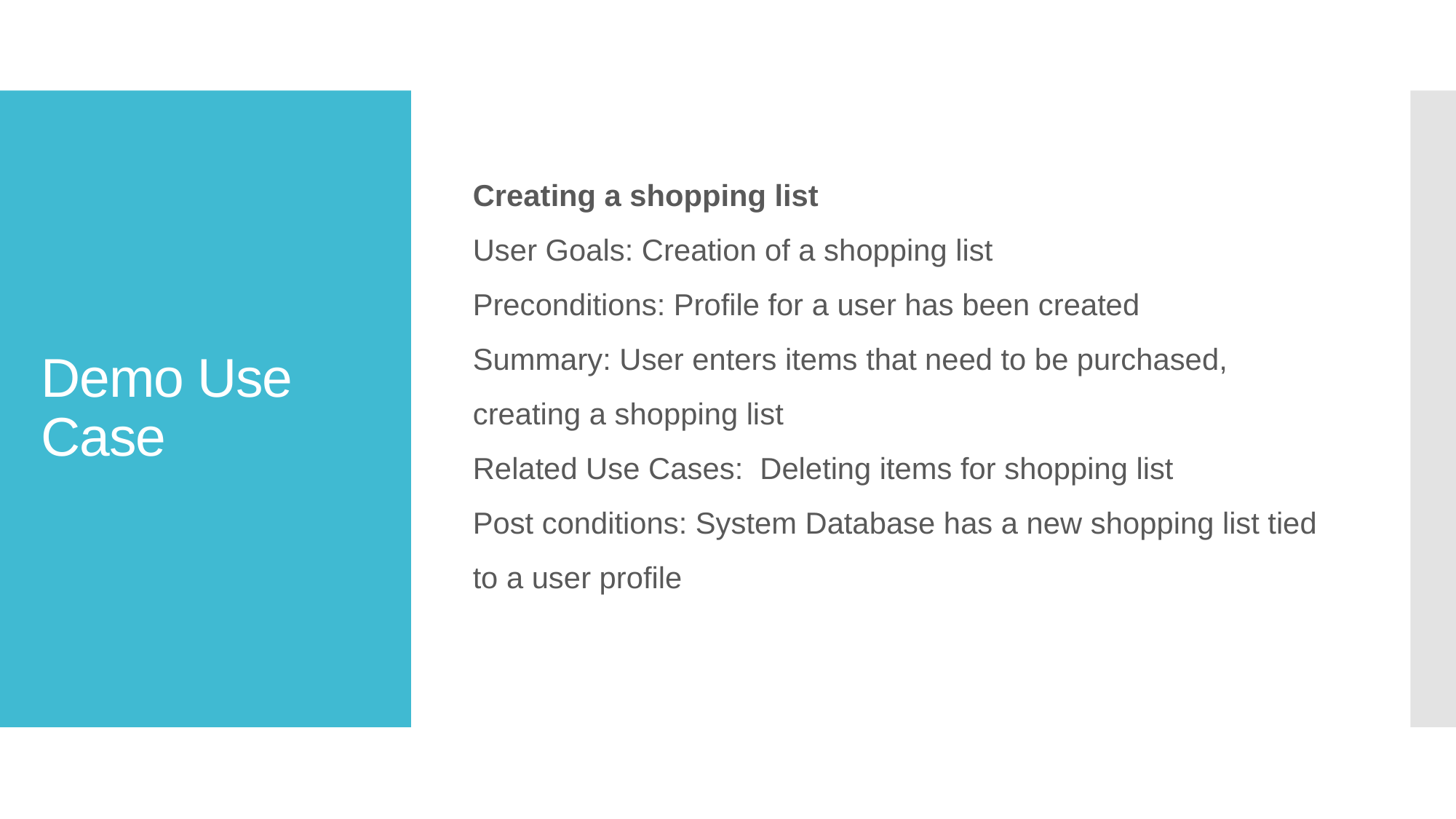

Creating a shopping list
User Goals: Creation of a shopping list
Preconditions: Profile for a user has been created
Summary: User enters items that need to be purchased, creating a shopping list
Related Use Cases:  Deleting items for shopping list
Post conditions: System Database has a new shopping list tied to a user profile

# Demo Use Case